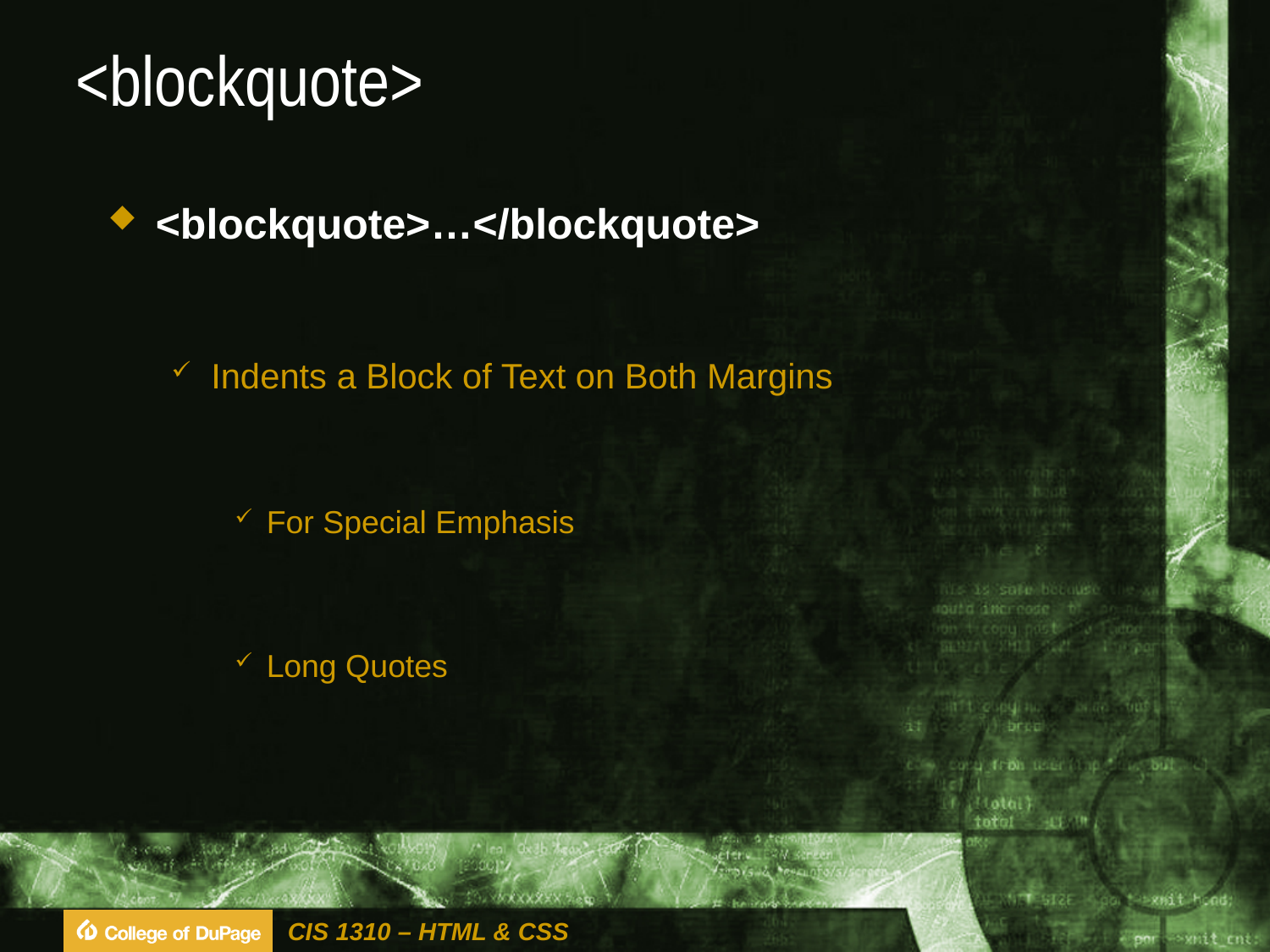

# <blockquote>
<blockquote>…</blockquote>
Indents a Block of Text on Both Margins
For Special Emphasis
Long Quotes